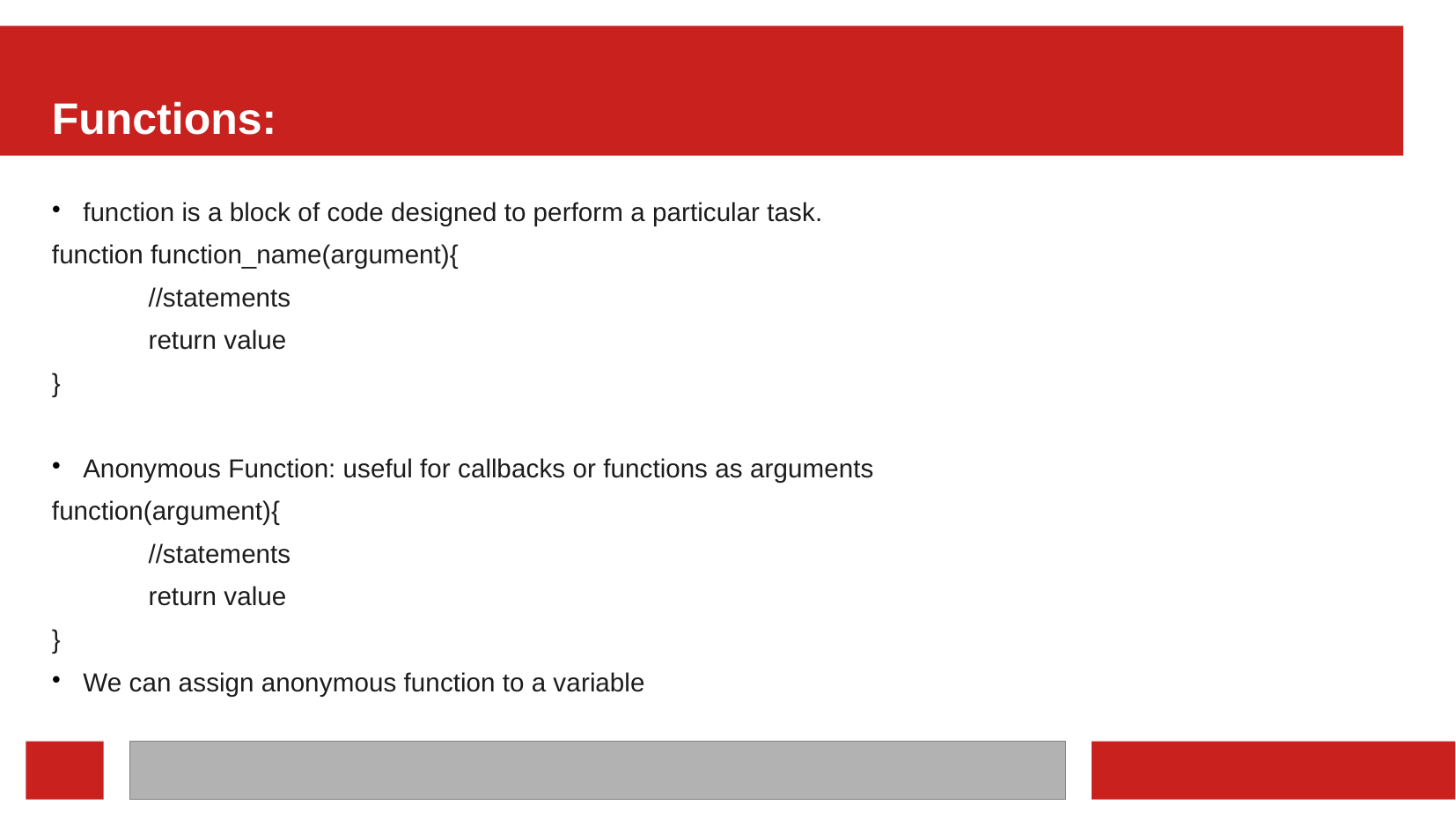

Functions:
function is a block of code designed to perform a particular task.
function function_name(argument){
	//statements
	return value
}

Anonymous Function: useful for callbacks or functions as arguments
function(argument){
	//statements
	return value
}
We can assign anonymous function to a variable